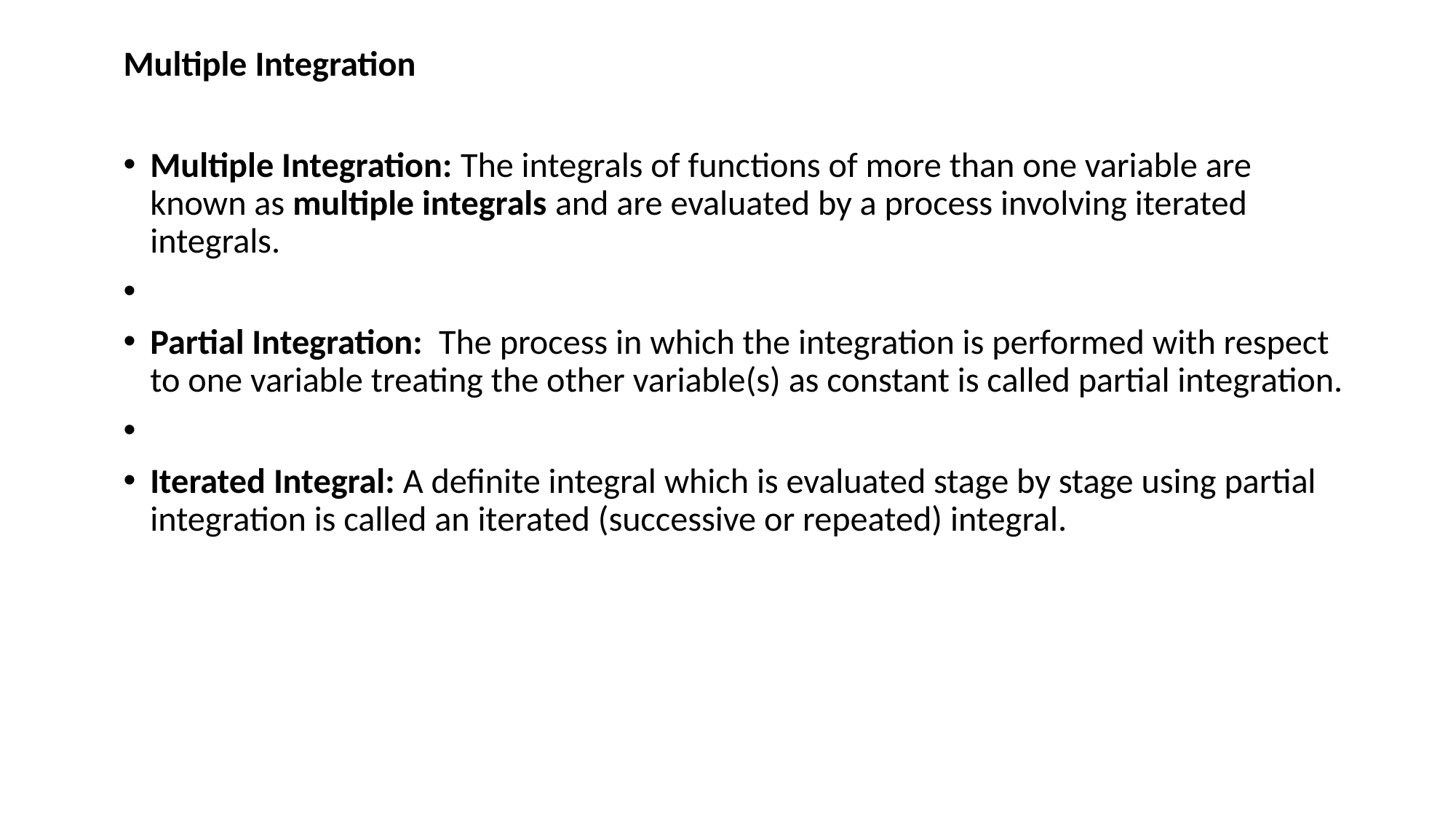

Multiple Integration

Multiple Integration: The integrals of functions of more than one variable are known as multiple integrals and are evaluated by a process involving iterated integrals.

Partial Integration:  The process in which the integration is performed with respect to one variable treating the other variable(s) as constant is called partial integration.

Iterated Integral: A definite integral which is evaluated stage by stage using partial integration is called an iterated (successive or repeated) integral.